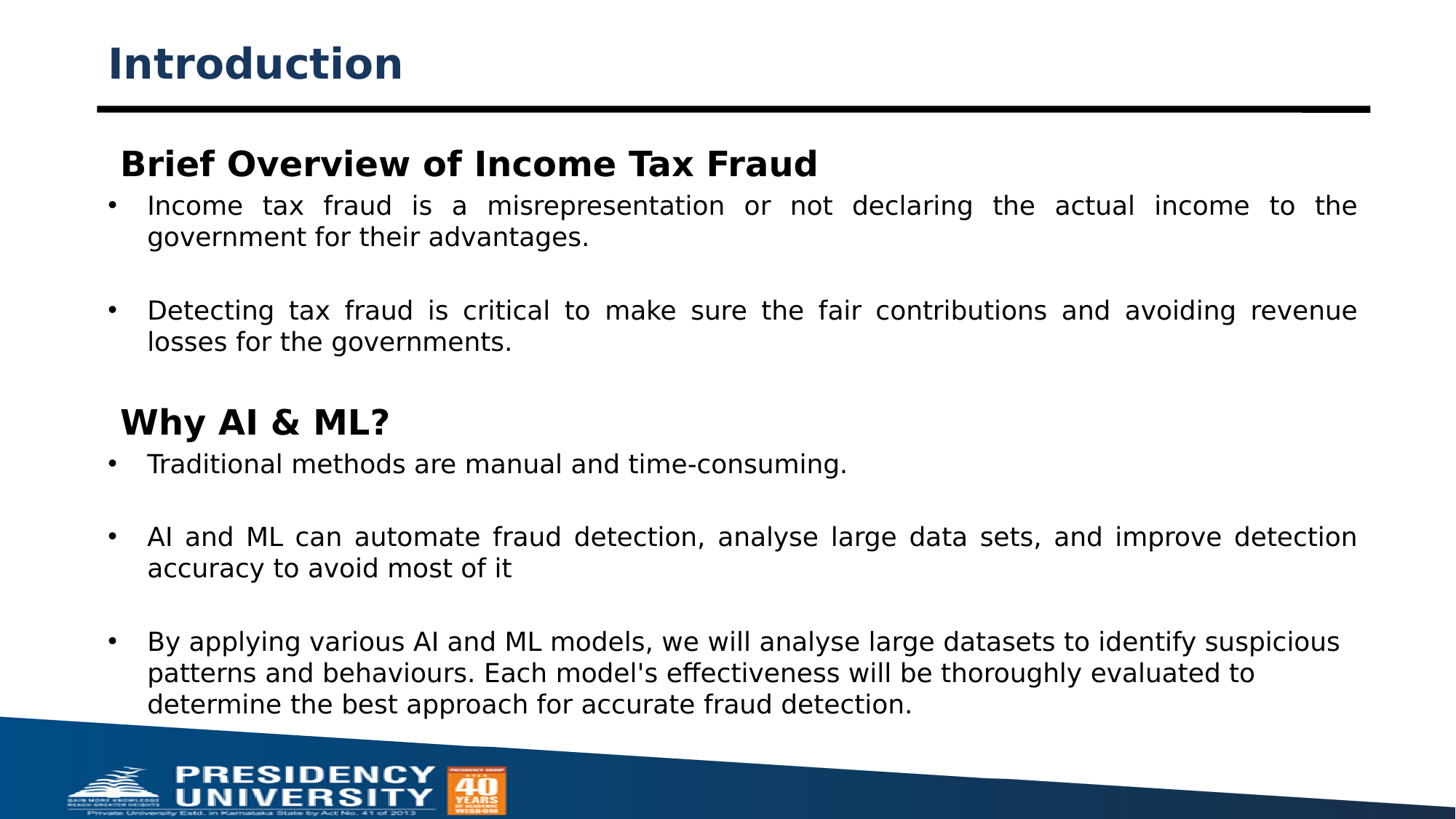

# Introduction
 Brief Overview of Income Tax Fraud
Income tax fraud is a misrepresentation or not declaring the actual income to the government for their advantages.

Detecting tax fraud is critical to make sure the fair contributions and avoiding revenue losses for the governments.

 Why AI & ML?
Traditional methods are manual and time-consuming.

AI and ML can automate fraud detection, analyse large data sets, and improve detection accuracy to avoid most of it

By applying various AI and ML models, we will analyse large datasets to identify suspicious patterns and behaviours. Each model's effectiveness will be thoroughly evaluated to determine the best approach for accurate fraud detection.